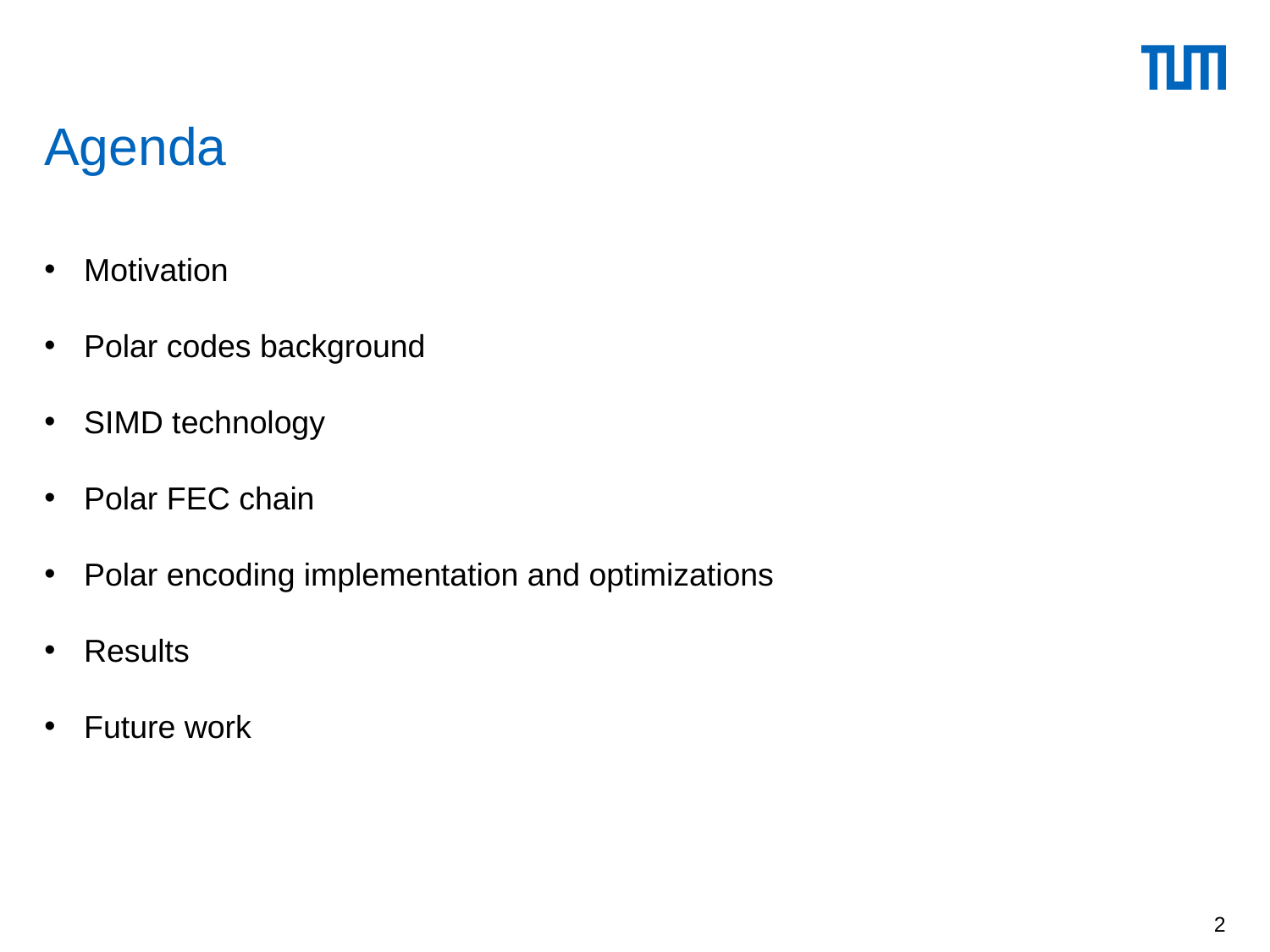

# Agenda
Motivation
Polar codes background
SIMD technology
Polar FEC chain
Polar encoding implementation and optimizations
Results
Future work

2